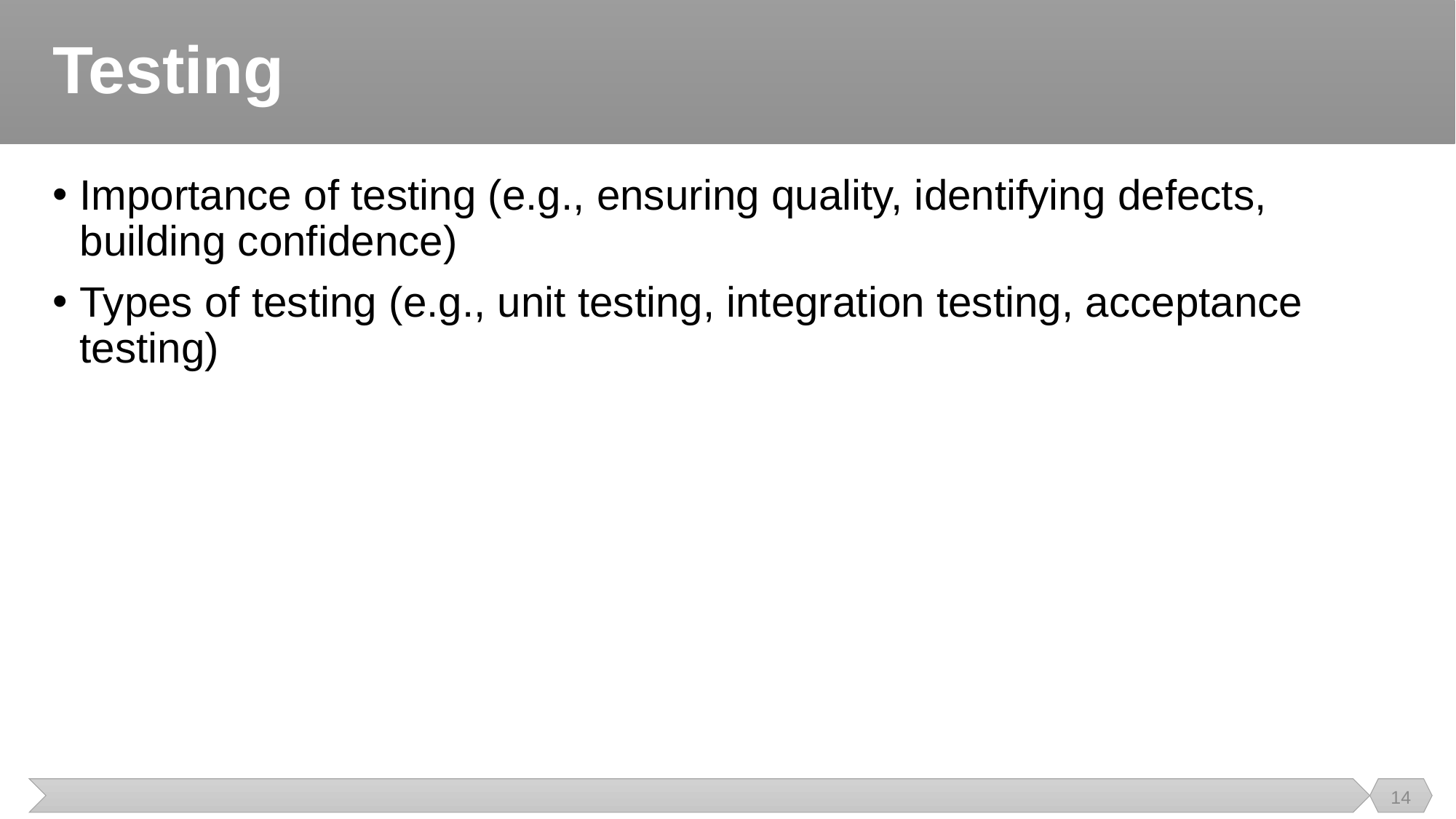

# Testing
Importance of testing (e.g., ensuring quality, identifying defects, building confidence)
Types of testing (e.g., unit testing, integration testing, acceptance testing)
14